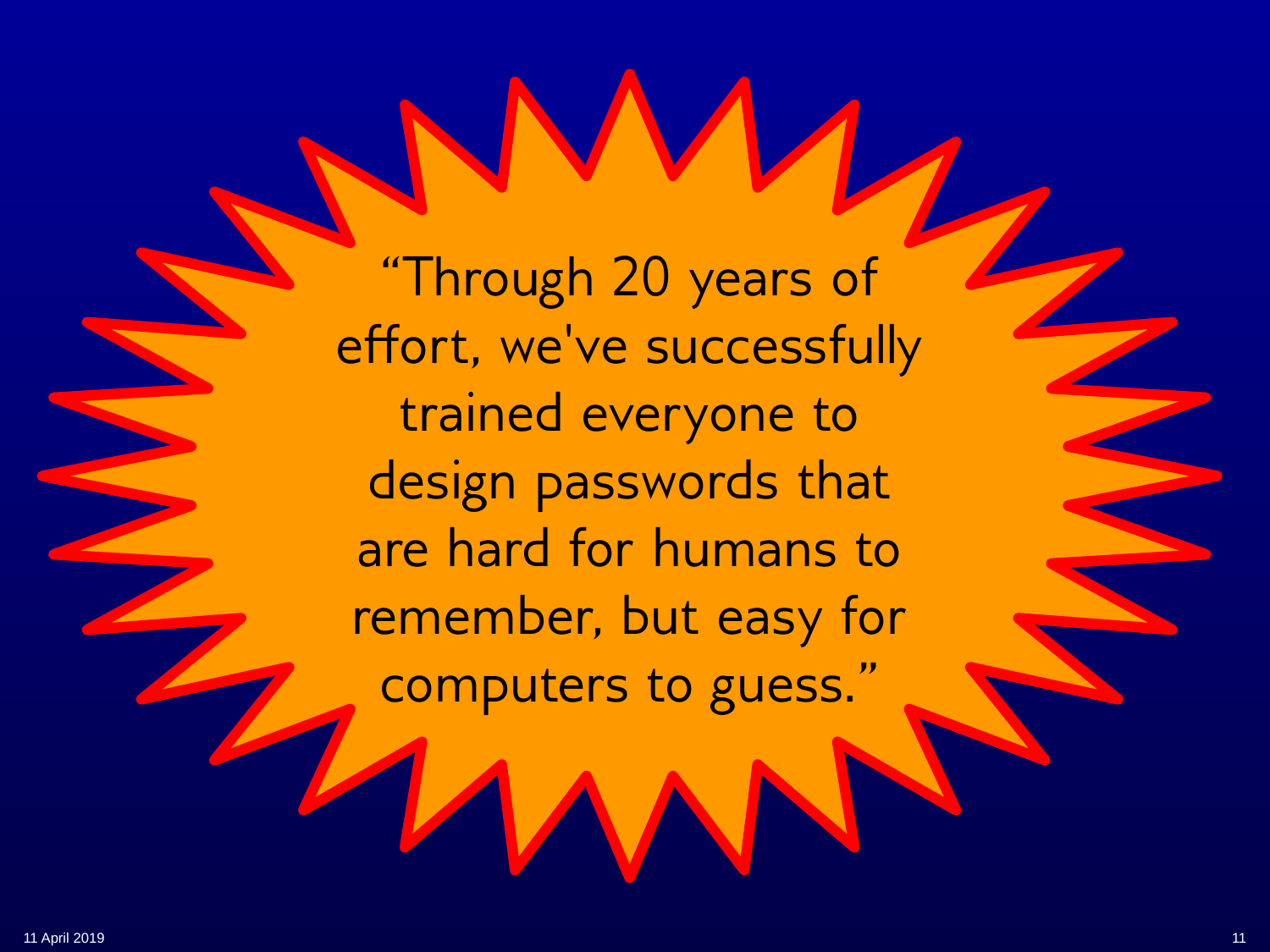

“Through 20 years of effort, we've successfully trained everyone to design passwords that are hard for humans to remember, but easy for computers to guess.”
11 April 2019
11